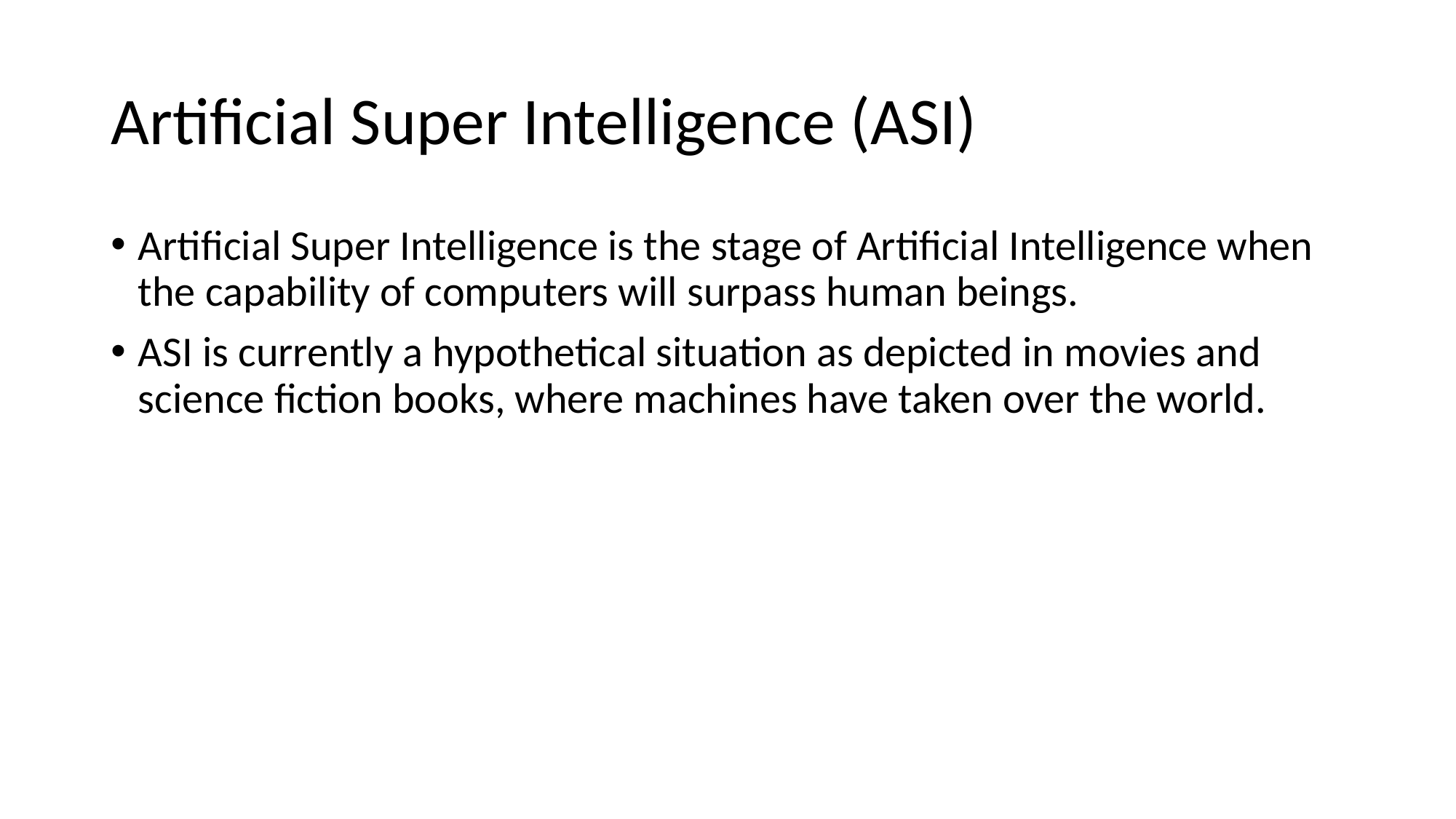

# Artificial Super Intelligence (ASI)
Artificial Super Intelligence is the stage of Artificial Intelligence when the capability of computers will surpass human beings.
ASI is currently a hypothetical situation as depicted in movies and science fiction books, where machines have taken over the world.